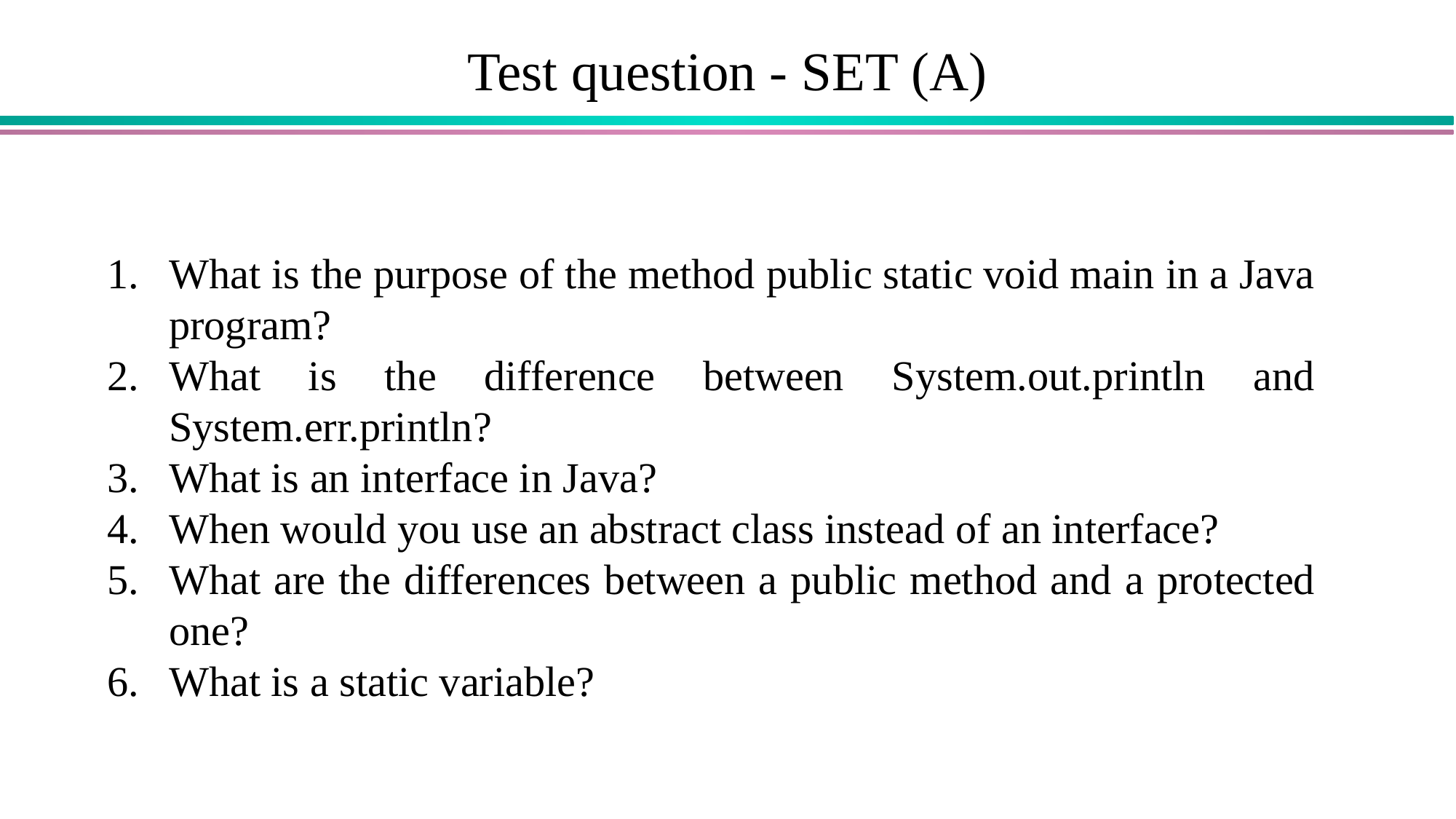

# Test question - SET (A)

What is the purpose of the method public static void main in a Java program?
What is the difference between System.out.println and System.err.println?
What is an interface in Java?
When would you use an abstract class instead of an interface?
What are the differences between a public method and a protected one?
What is a static variable?